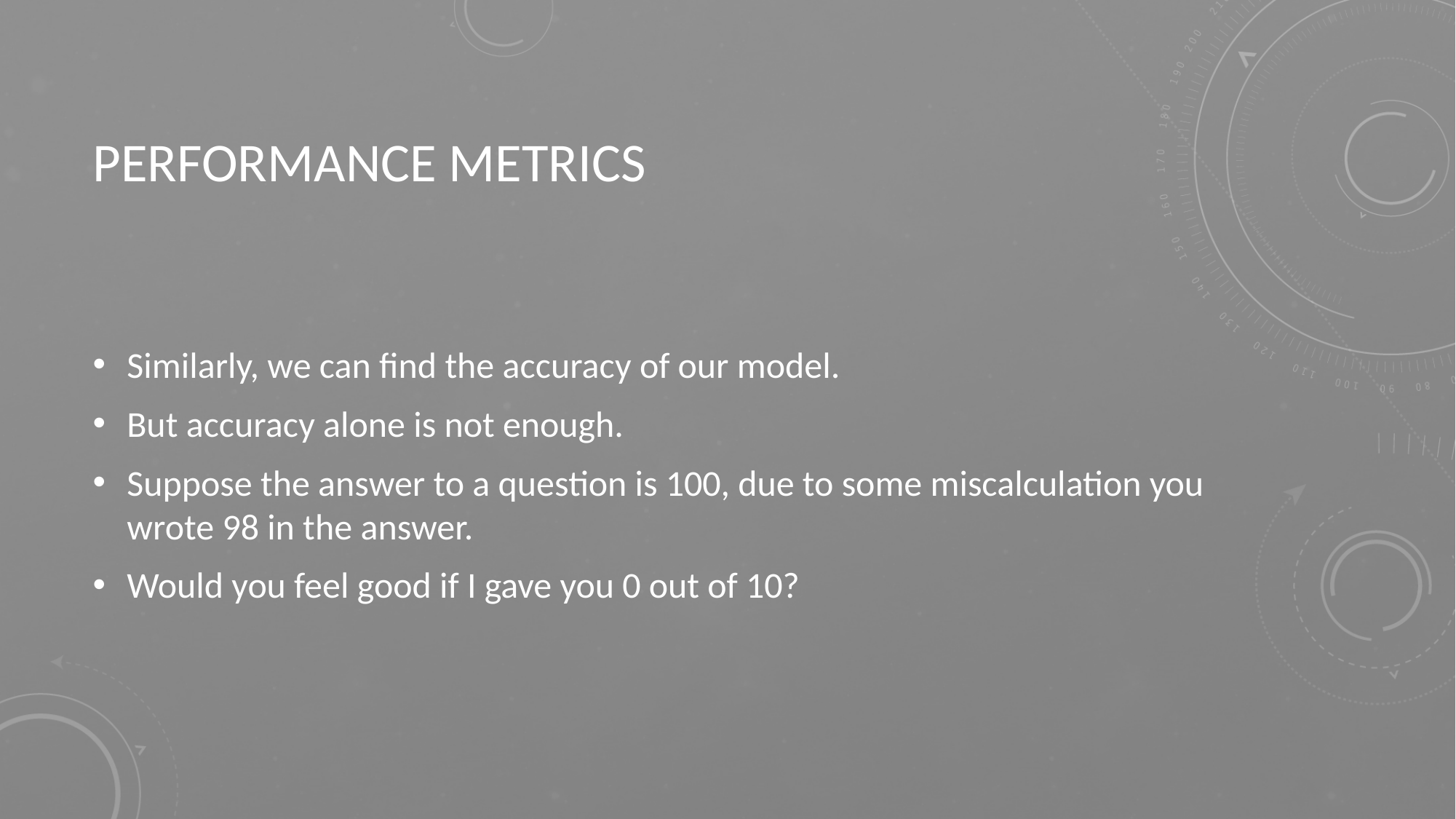

# Performance Metrics
Similarly, we can find the accuracy of our model.
But accuracy alone is not enough.
Suppose the answer to a question is 100, due to some miscalculation you wrote 98 in the answer.
Would you feel good if I gave you 0 out of 10?